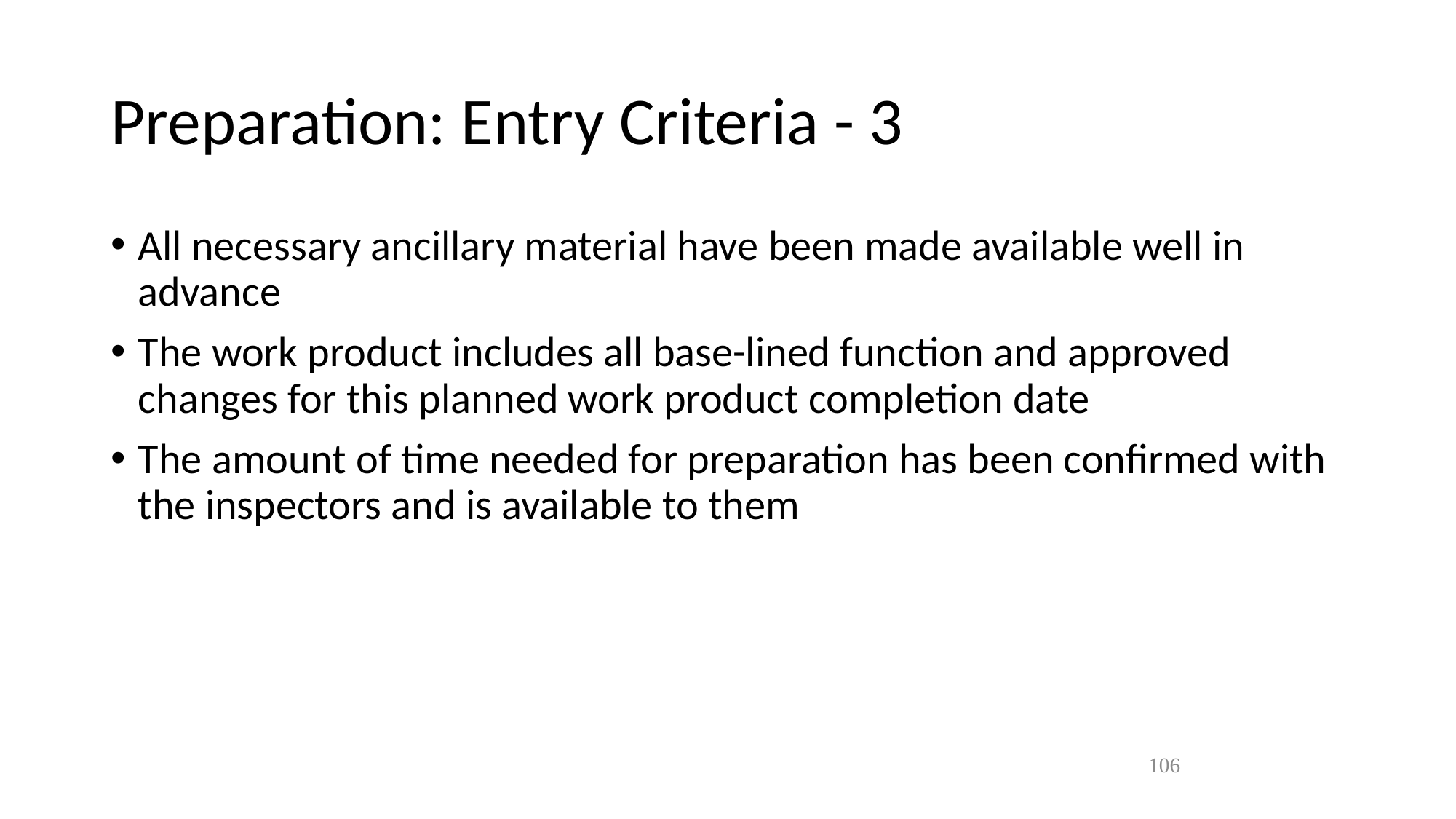

Preparation: Entry Criteria - 3
All necessary ancillary material have been made available well in advance
The work product includes all base-lined function and approved changes for this planned work product completion date
The amount of time needed for preparation has been confirmed with the inspectors and is available to them
106